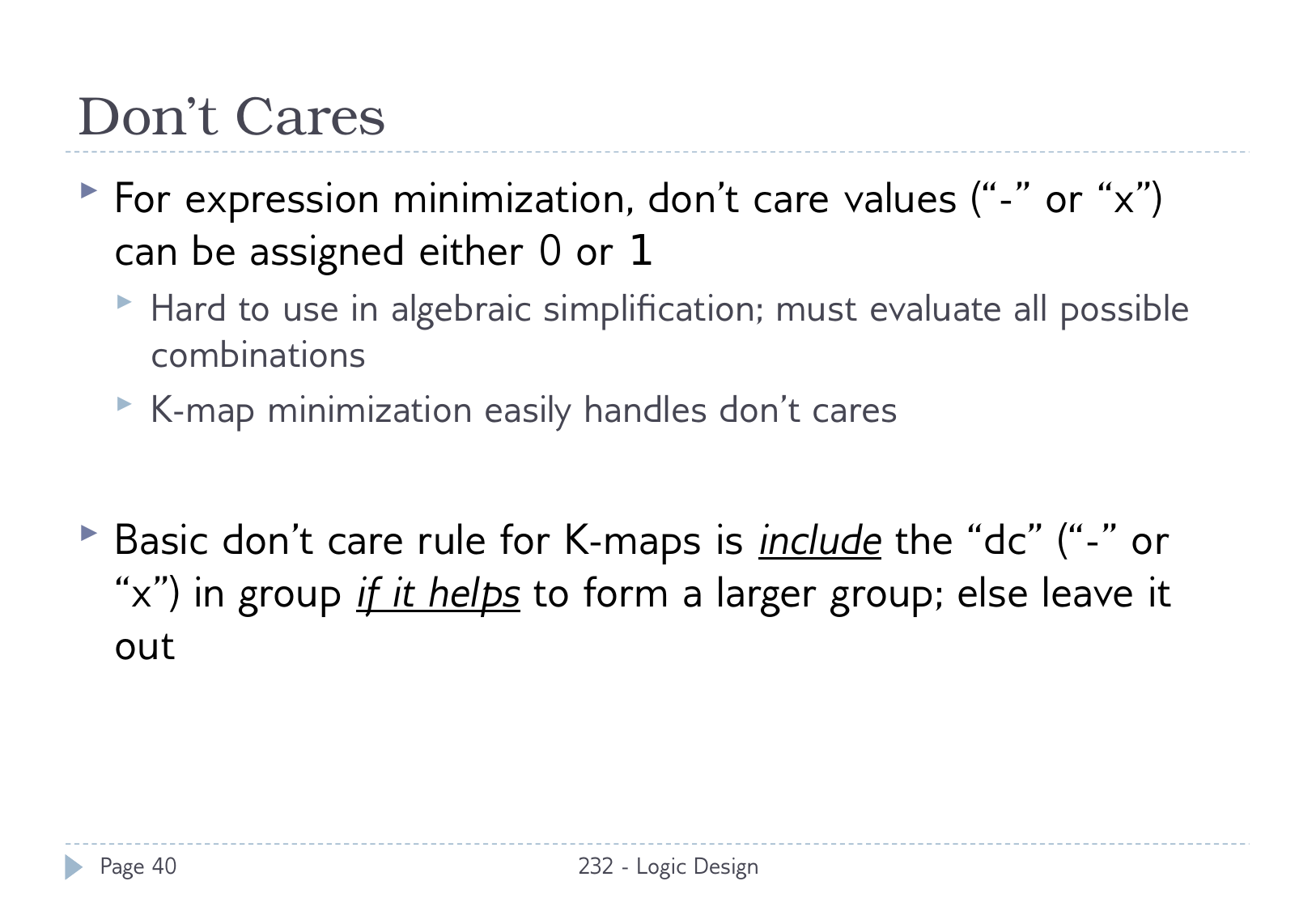

Don’t Cares
For expression minimization, don’t care values (“-” or “x”) can be assigned either 0 or 1
Hard to use in algebraic simplification; must evaluate all possible combinations
K-map minimization easily handles don’t cares

Basic don’t care rule for K-maps is include the “dc” (“-” or “x”) in group if it helps to form a larger group; else leave it out
Page 40
232 - Logic Design